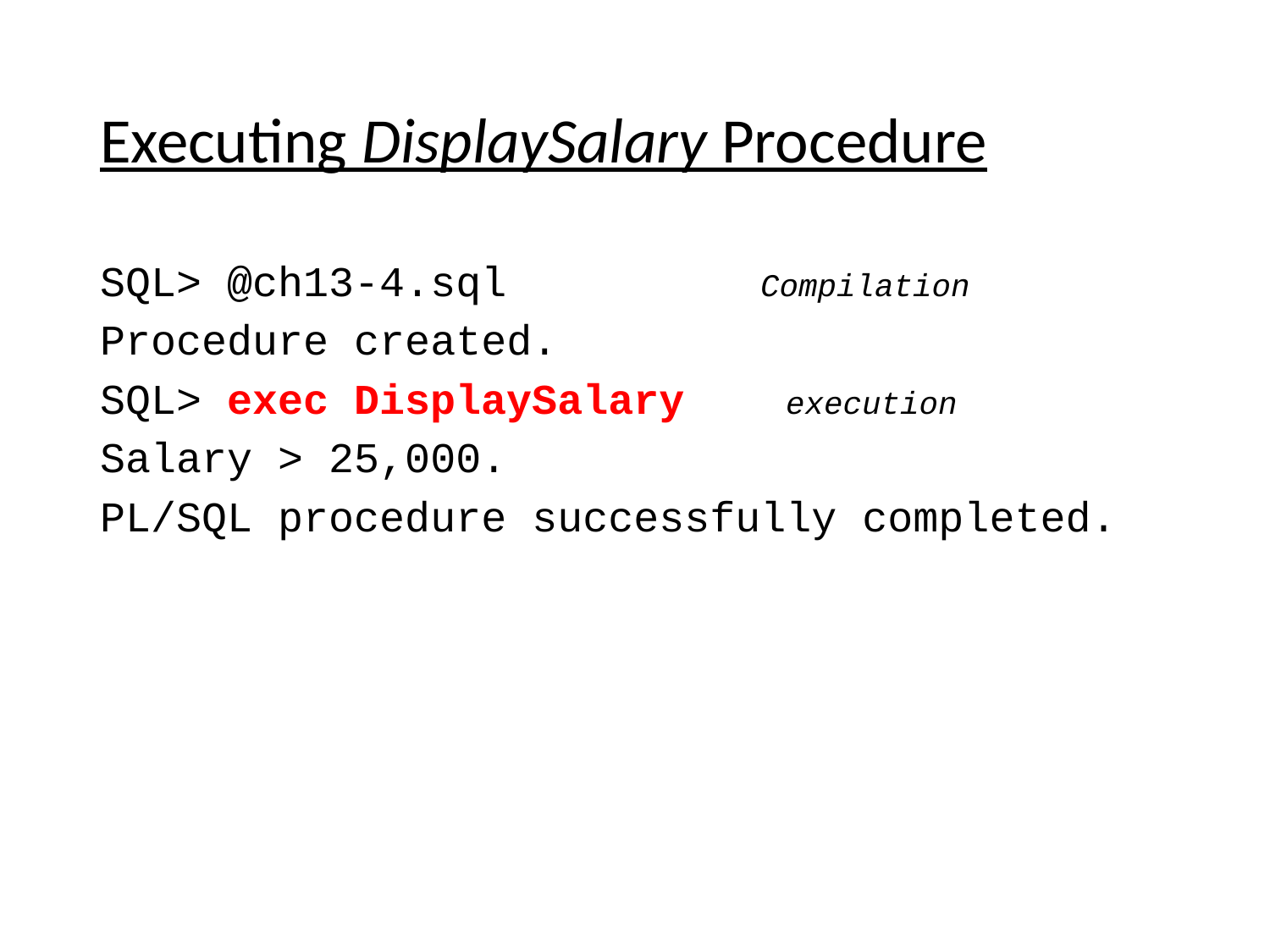

# Executing DisplaySalary Procedure
SQL> @ch13-4.sql          Compilation
Procedure created.
SQL> exec DisplaySalary    execution
Salary > 25,000.
PL/SQL procedure successfully completed.